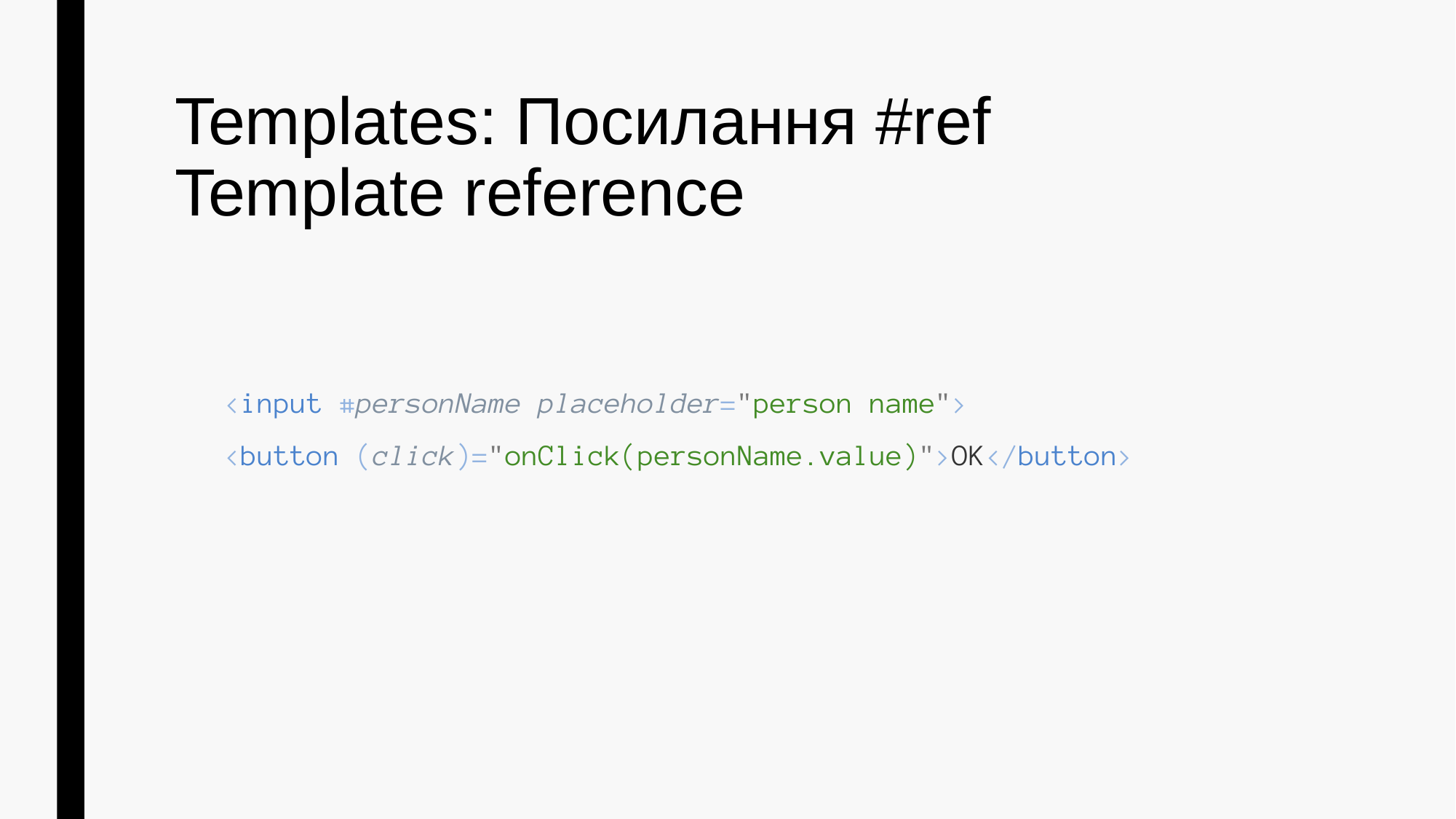

# Templates: Посилання #ref Template reference

   <input #personName placeholder="person name">
   <button (click)="onClick(personName.value)">OK</button>